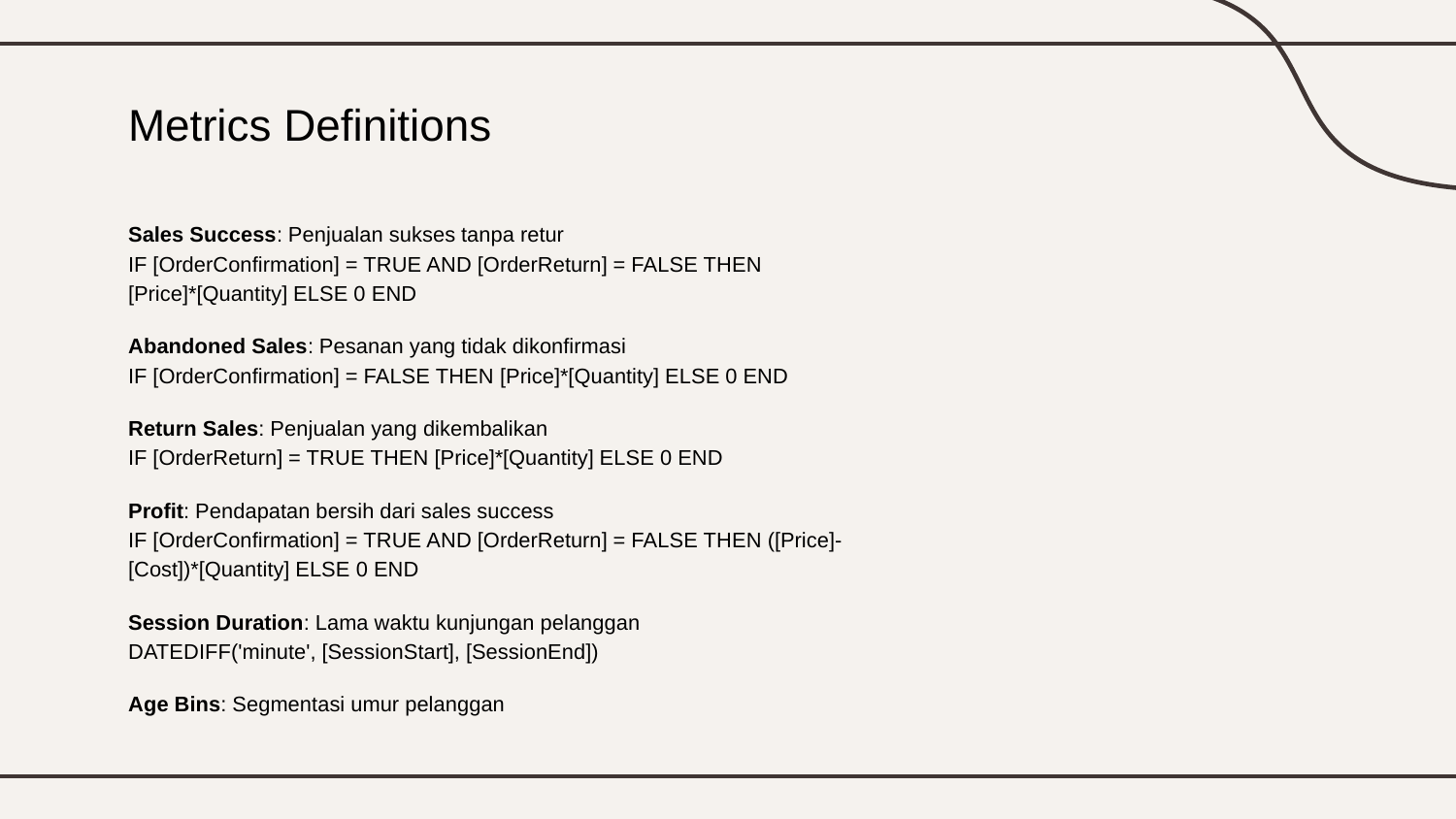

# Metrics Definitions
Sales Success: Penjualan sukses tanpa retur
IF [OrderConfirmation] = TRUE AND [OrderReturn] = FALSE THEN [Price]*[Quantity] ELSE 0 END
Abandoned Sales: Pesanan yang tidak dikonfirmasi
IF [OrderConfirmation] = FALSE THEN [Price]*[Quantity] ELSE 0 END
Return Sales: Penjualan yang dikembalikan
IF [OrderReturn] = TRUE THEN [Price]*[Quantity] ELSE 0 END
Profit: Pendapatan bersih dari sales success
IF [OrderConfirmation] = TRUE AND [OrderReturn] = FALSE THEN ([Price]-[Cost])*[Quantity] ELSE 0 END
Session Duration: Lama waktu kunjungan pelanggan
DATEDIFF('minute', [SessionStart], [SessionEnd])
Age Bins: Segmentasi umur pelanggan